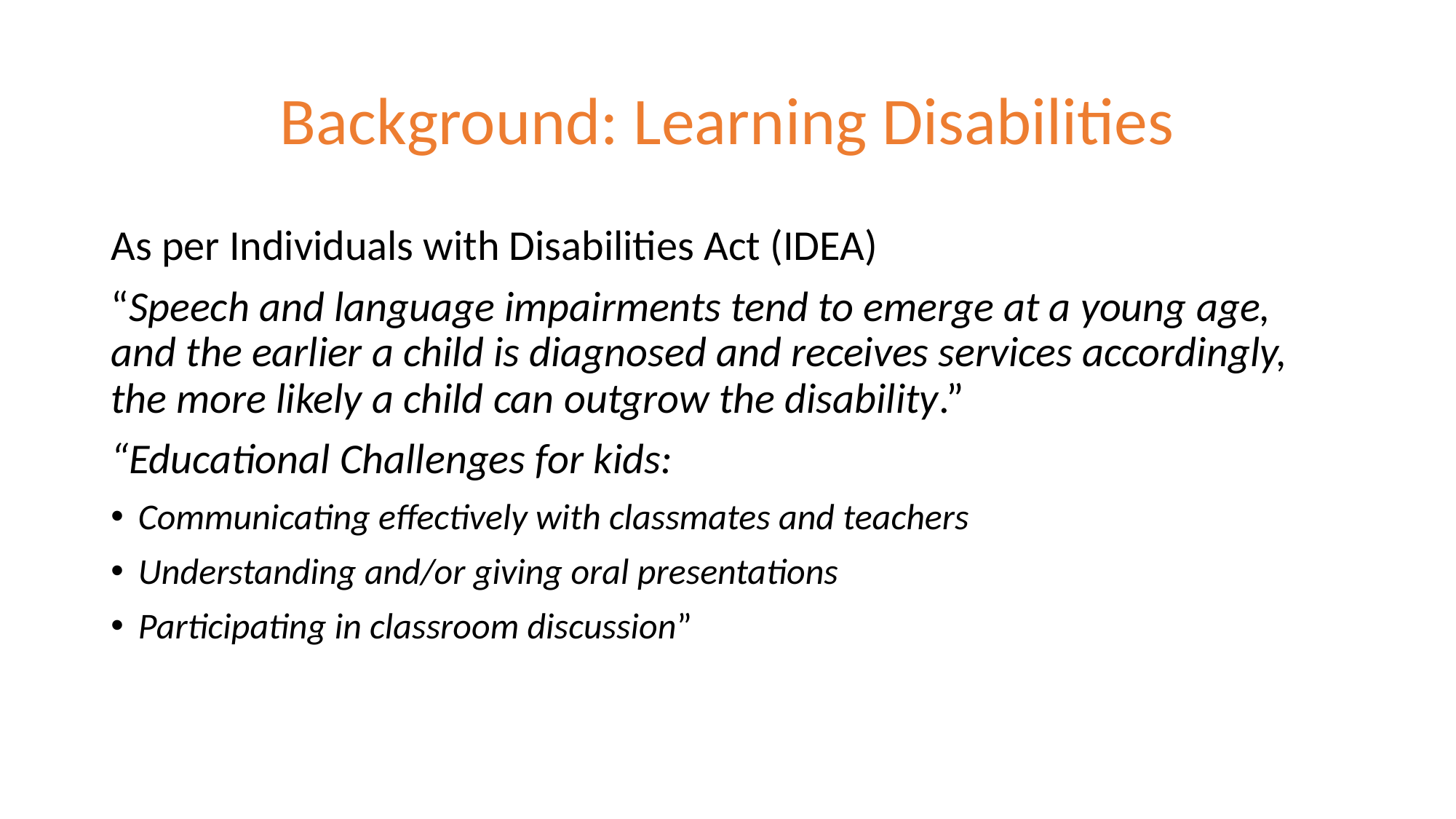

# Background: Learning Disabilities
As per Individuals with Disabilities Act (IDEA)
“Speech and language impairments tend to emerge at a young age, and the earlier a child is diagnosed and receives services accordingly, the more likely a child can outgrow the disability.”
“Educational Challenges for kids:
Communicating effectively with classmates and teachers
Understanding and/or giving oral presentations
Participating in classroom discussion”